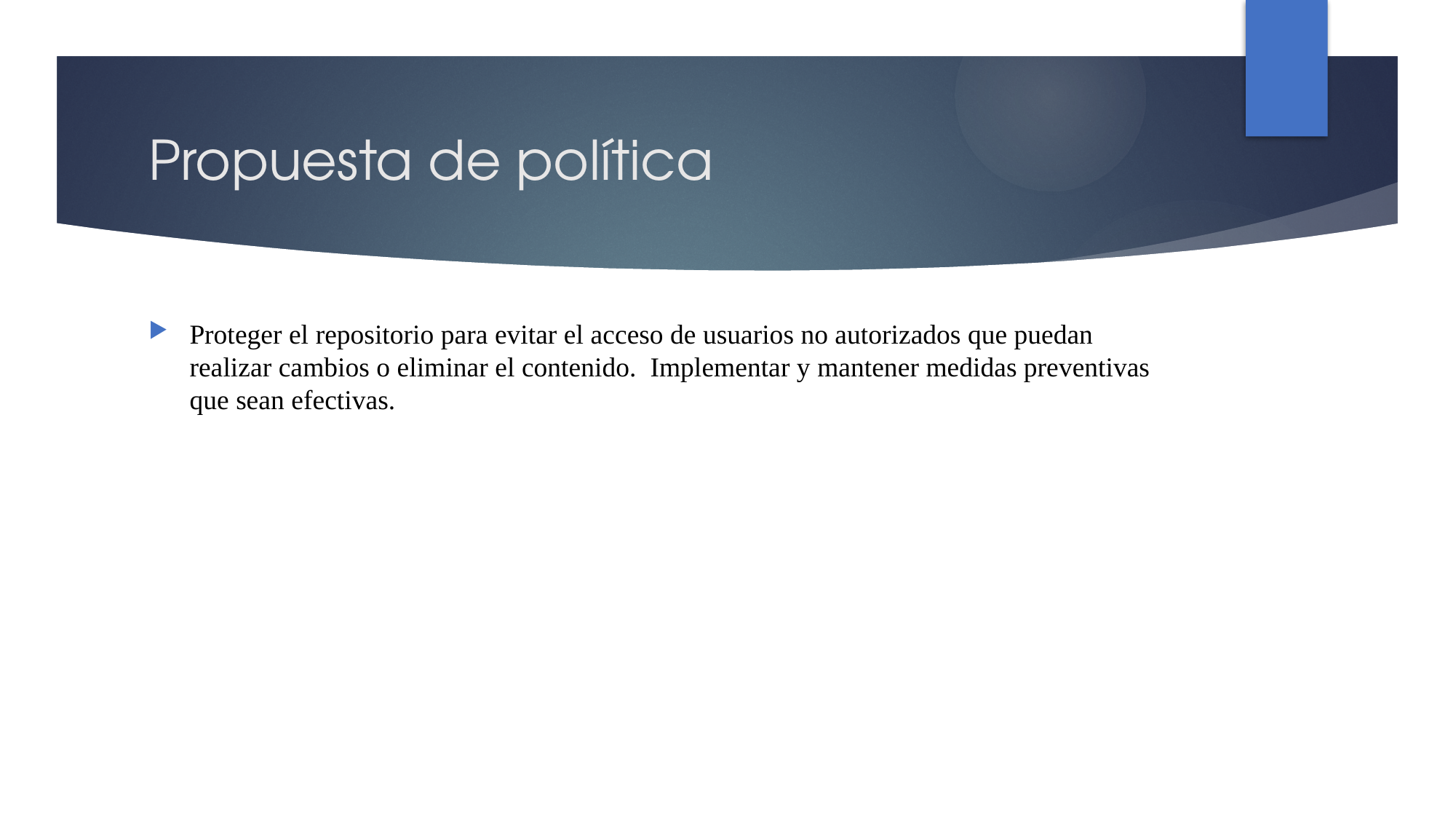

# Propuesta de política
Proteger el repositorio para evitar el acceso de usuarios no autorizados que puedan realizar cambios o eliminar el contenido.  Implementar y mantener medidas preventivas que sean efectivas.